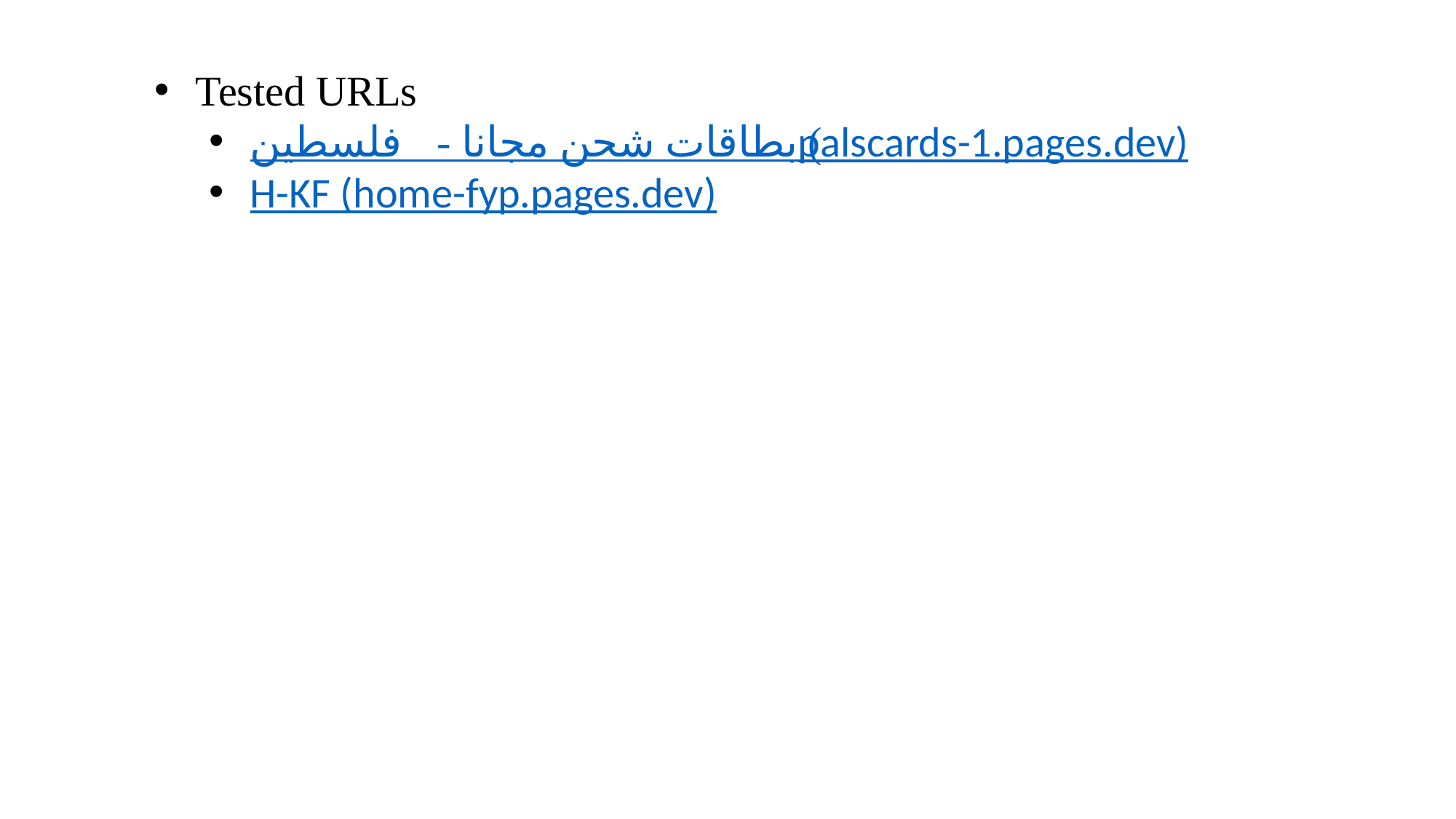

Tested URLs
بطاقات شحن مجانا - فلسطين (palscards-1.pages.dev)
H-KF (home-fyp.pages.dev)